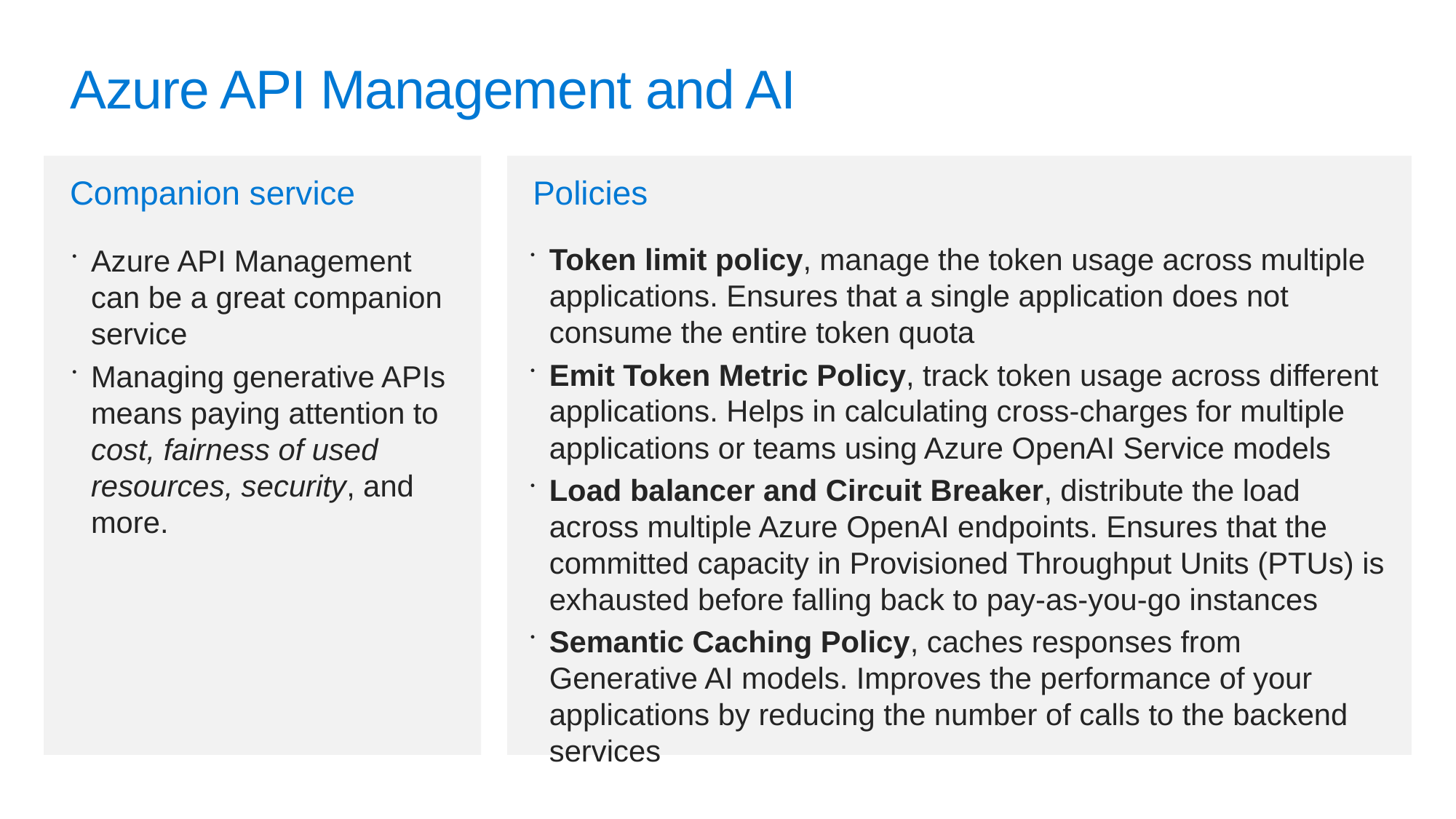

# Azure API Management and AI

Companion service
Policies
Token limit policy, manage the token usage across multiple applications. Ensures that a single application does not consume the entire token quota
Emit Token Metric Policy, track token usage across different applications. Helps in calculating cross-charges for multiple applications or teams using Azure OpenAI Service models
Load balancer and Circuit Breaker, distribute the load across multiple Azure OpenAI endpoints. Ensures that the committed capacity in Provisioned Throughput Units (PTUs) is exhausted before falling back to pay-as-you-go instances
Semantic Caching Policy, caches responses from Generative AI models. Improves the performance of your applications by reducing the number of calls to the backend services

Azure API Management can be a great companion service
Managing generative APIs means paying attention to cost, fairness of used resources, security, and more.